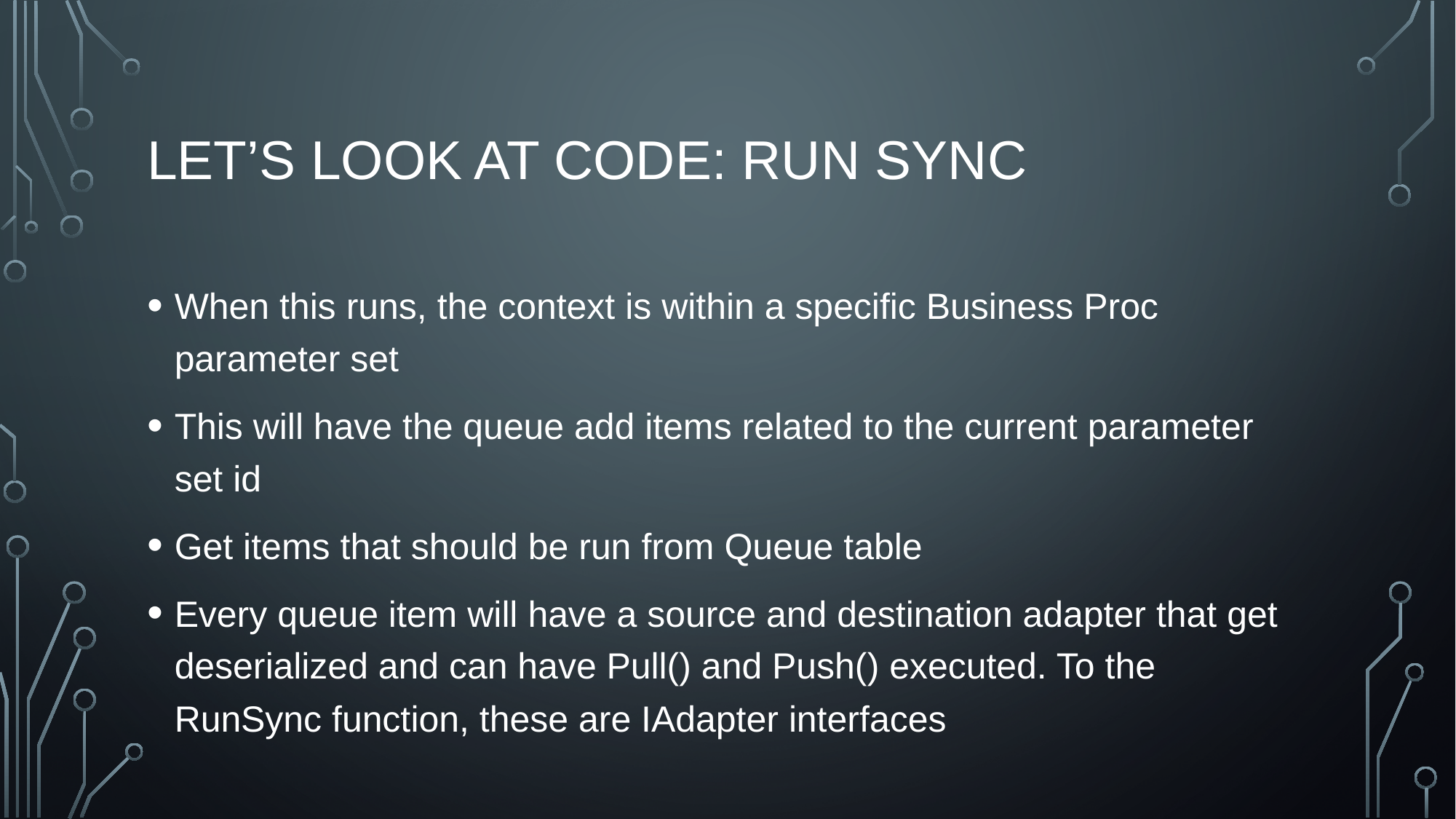

# Let’s look at Code: Run Sync
When this runs, the context is within a specific Business Proc parameter set
This will have the queue add items related to the current parameter set id
Get items that should be run from Queue table
Every queue item will have a source and destination adapter that get deserialized and can have Pull() and Push() executed. To the RunSync function, these are IAdapter interfaces